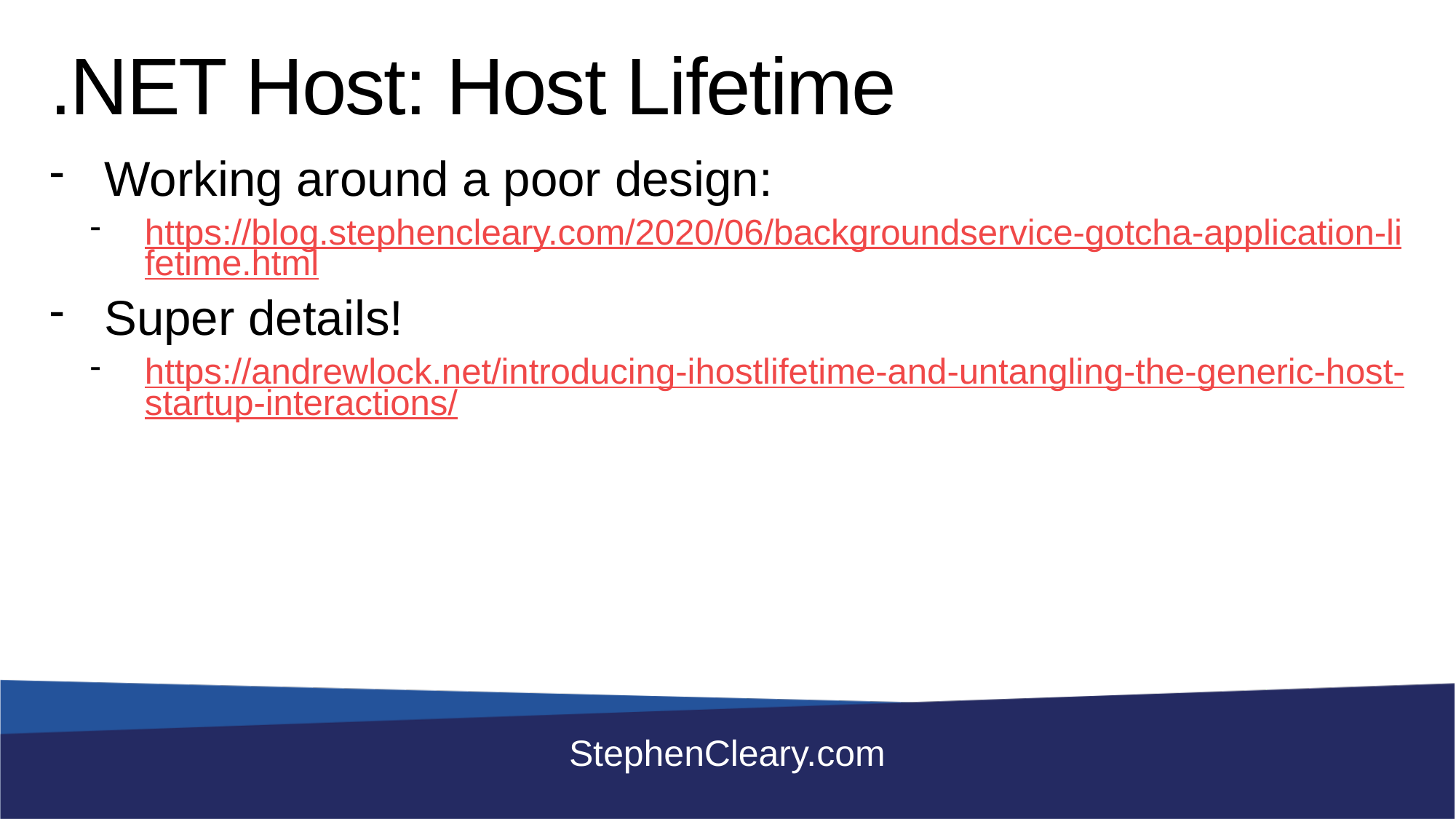

# .NET Host: Host Lifetime
Working around a poor design:
https://blog.stephencleary.com/2020/06/backgroundservice-gotcha-application-lifetime.html
Super details!
https://andrewlock.net/introducing-ihostlifetime-and-untangling-the-generic-host-startup-interactions/